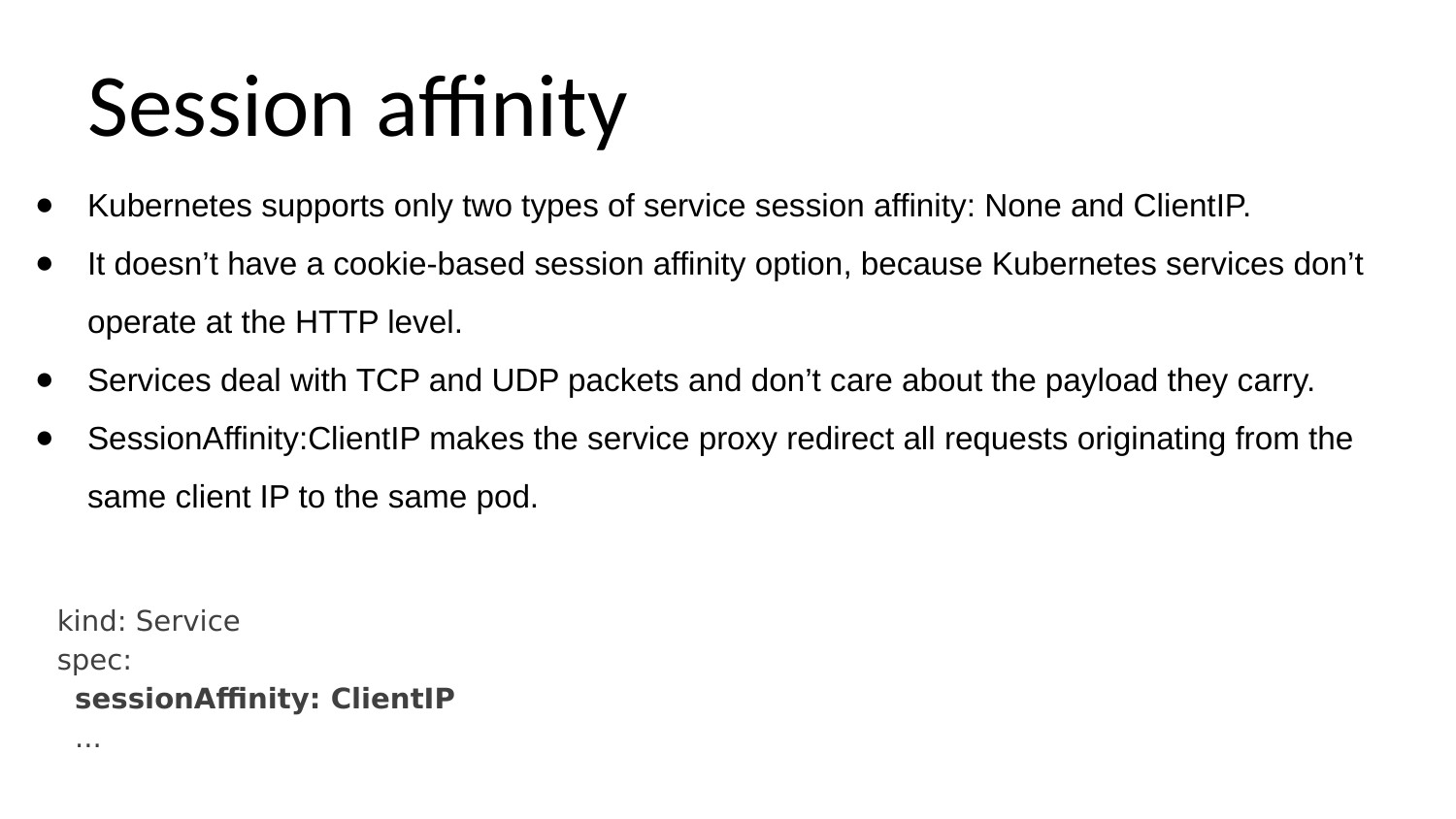

# Session affinity
Kubernetes supports only two types of service session affinity: None and ClientIP.
It doesn’t have a cookie-based session affinity option, because Kubernetes services don’t operate at the HTTP level.
Services deal with TCP and UDP packets and don’t care about the payload they carry.
SessionAffinity:ClientIP makes the service proxy redirect all requests originating from the same client IP to the same pod.

kind: Service
spec:
  sessionAffinity: ClientIP
  ...